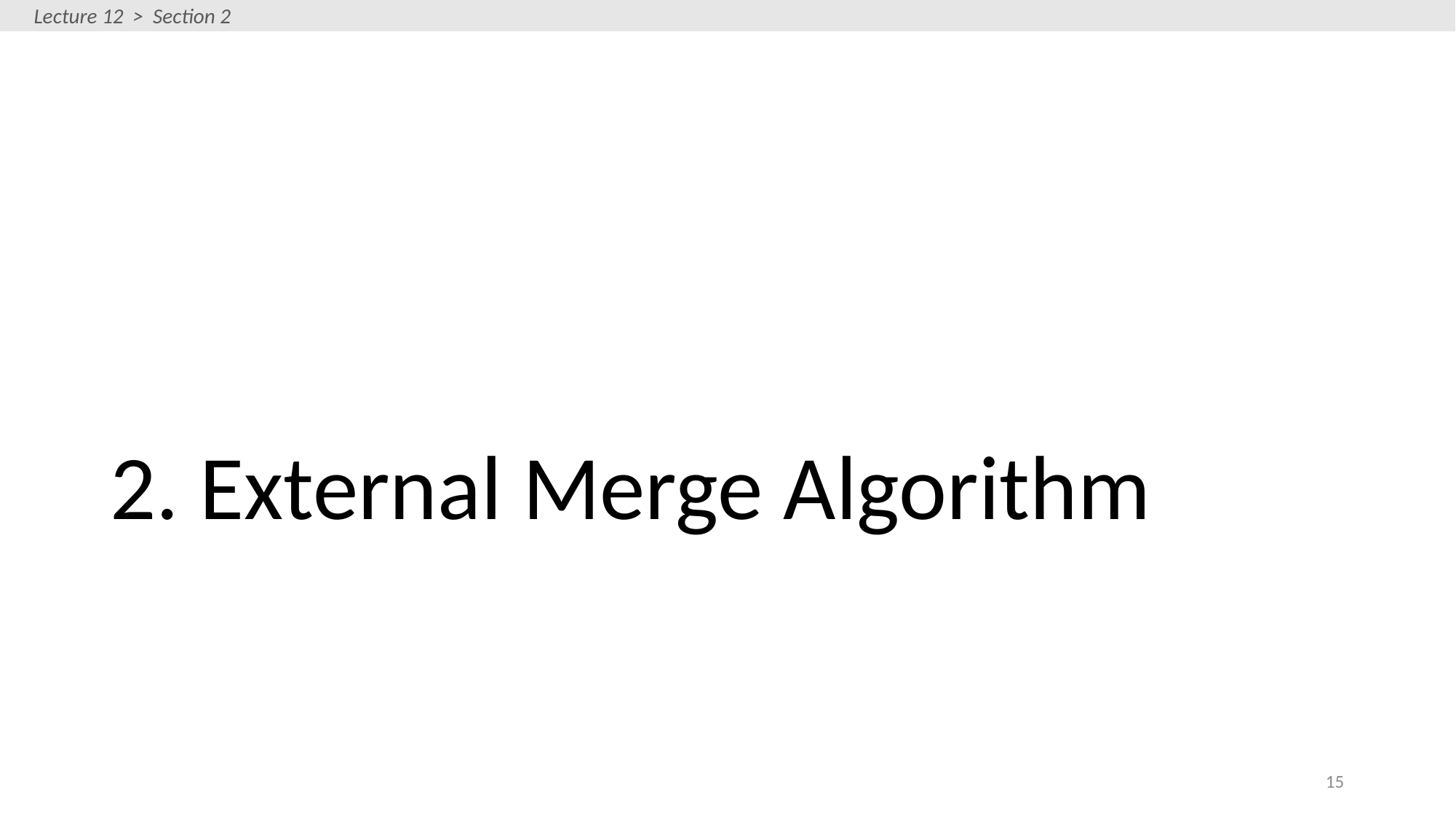

Lecture 12  >  Section 2
# 2. External Merge Algorithm
15